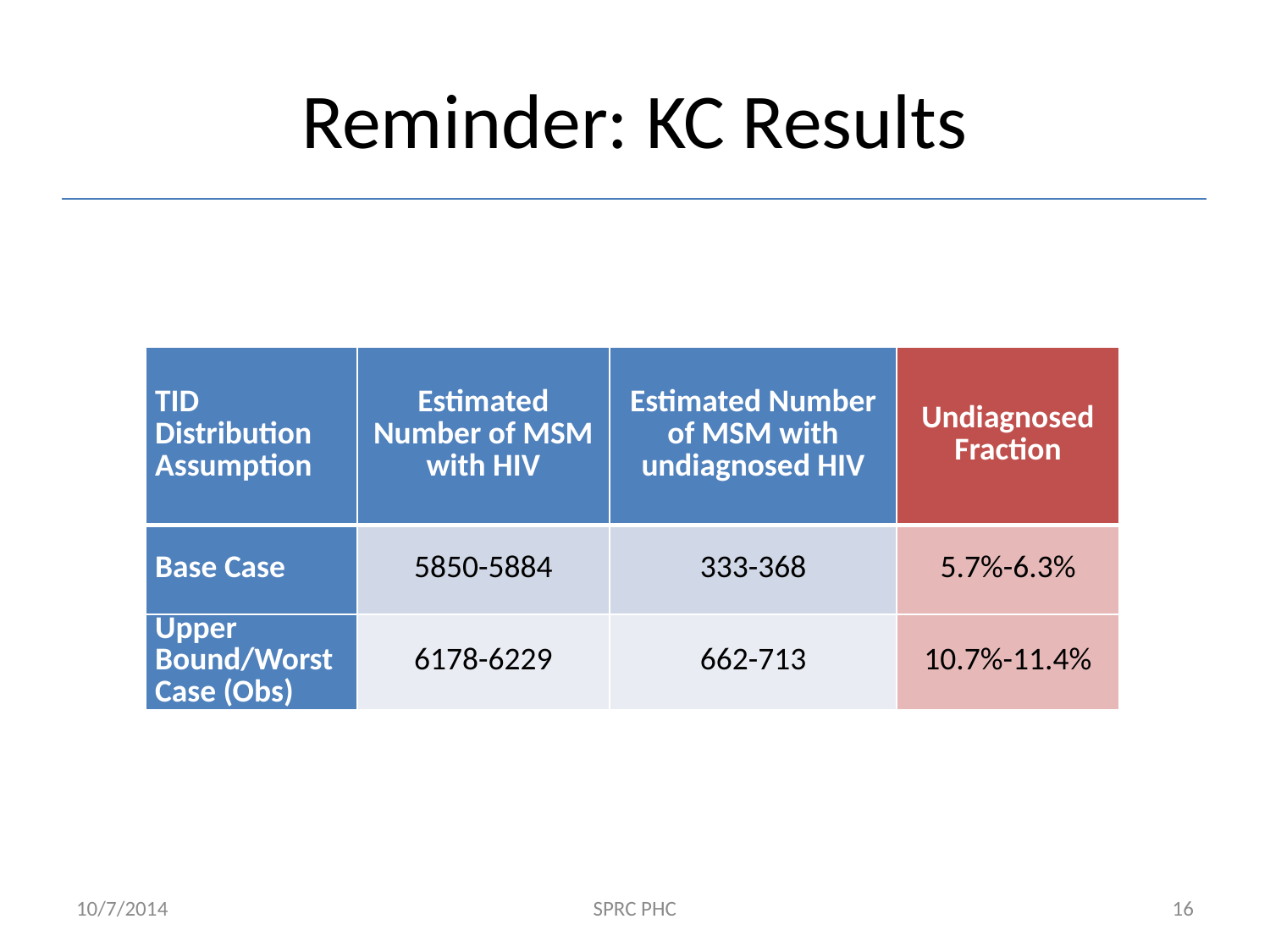

# Reminder: KC Results
| TID Distribution Assumption | Estimated Number of MSM with HIV | Estimated Number of MSM with undiagnosed HIV | Undiagnosed Fraction |
| --- | --- | --- | --- |
| Base Case | 5850-5884 | 333-368 | 5.7%-6.3% |
| Upper Bound/Worst Case (Obs) | 6178-6229 | 662-713 | 10.7%-11.4% |
10/7/2014
SPRC PHC
16